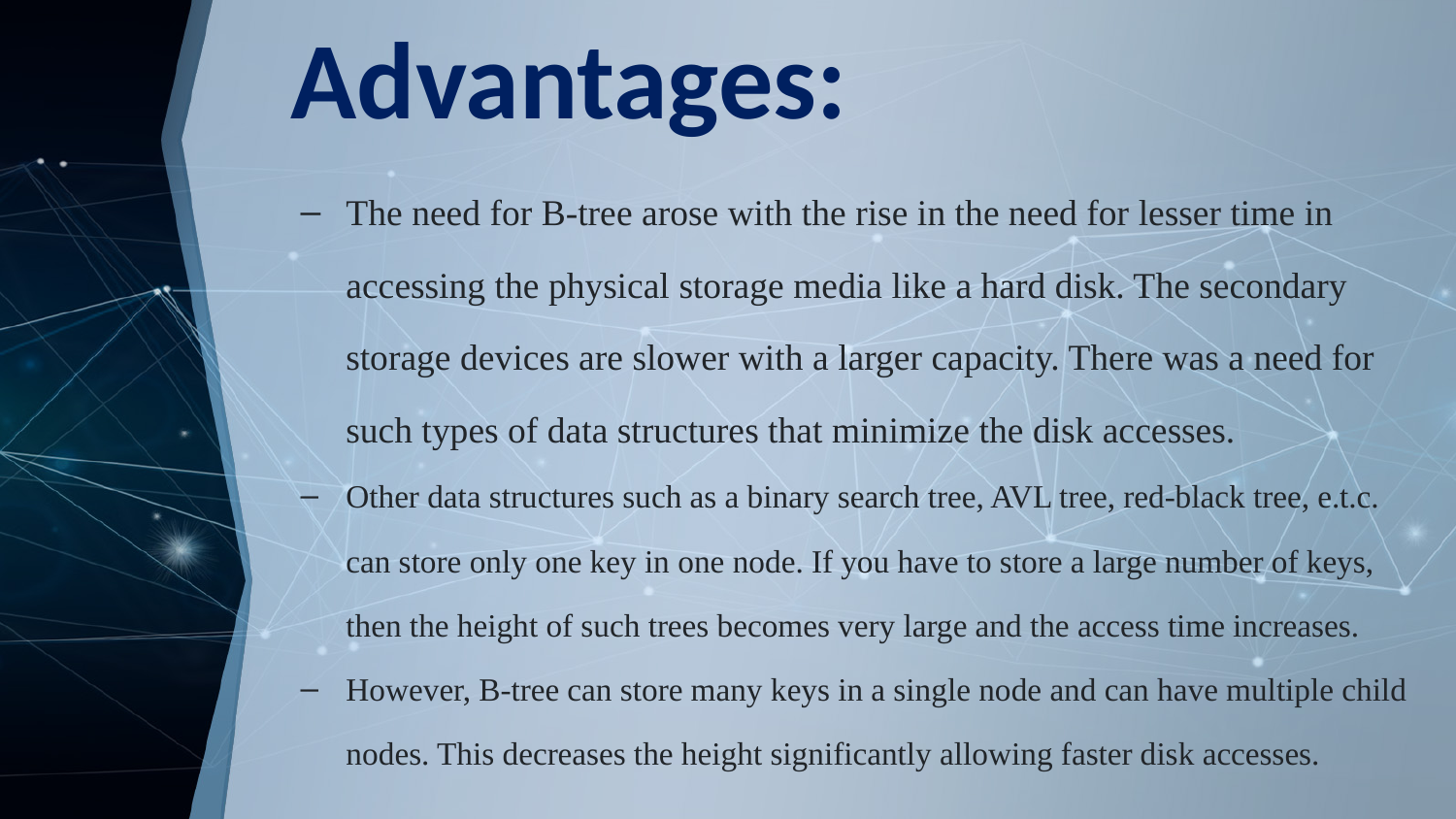

# Advantages:
The need for B-tree arose with the rise in the need for lesser time in accessing the physical storage media like a hard disk. The secondary storage devices are slower with a larger capacity. There was a need for such types of data structures that minimize the disk accesses.
Other data structures such as a binary search tree, AVL tree, red-black tree, e.t.c. can store only one key in one node. If you have to store a large number of keys, then the height of such trees becomes very large and the access time increases.
However, B-tree can store many keys in a single node and can have multiple child nodes. This decreases the height significantly allowing faster disk accesses.